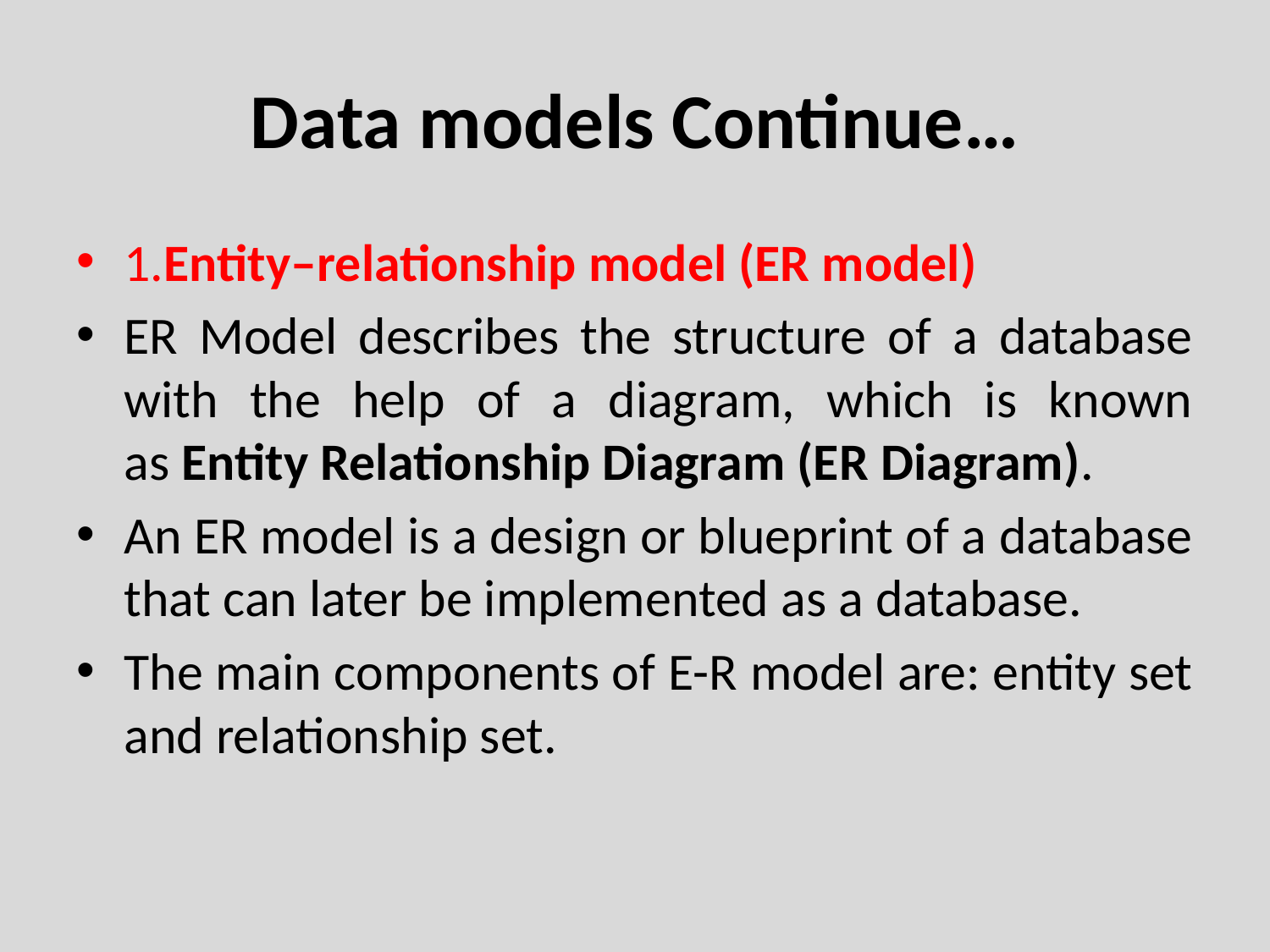

# Data models Continue…
1.Entity–relationship model (ER model)
ER Model describes the structure of a database with the help of a diagram, which is known as Entity Relationship Diagram (ER Diagram).
An ER model is a design or blueprint of a database that can later be implemented as a database.
The main components of E-R model are: entity set and relationship set.
Department of Computer Engineering, VIIT, Pune-48